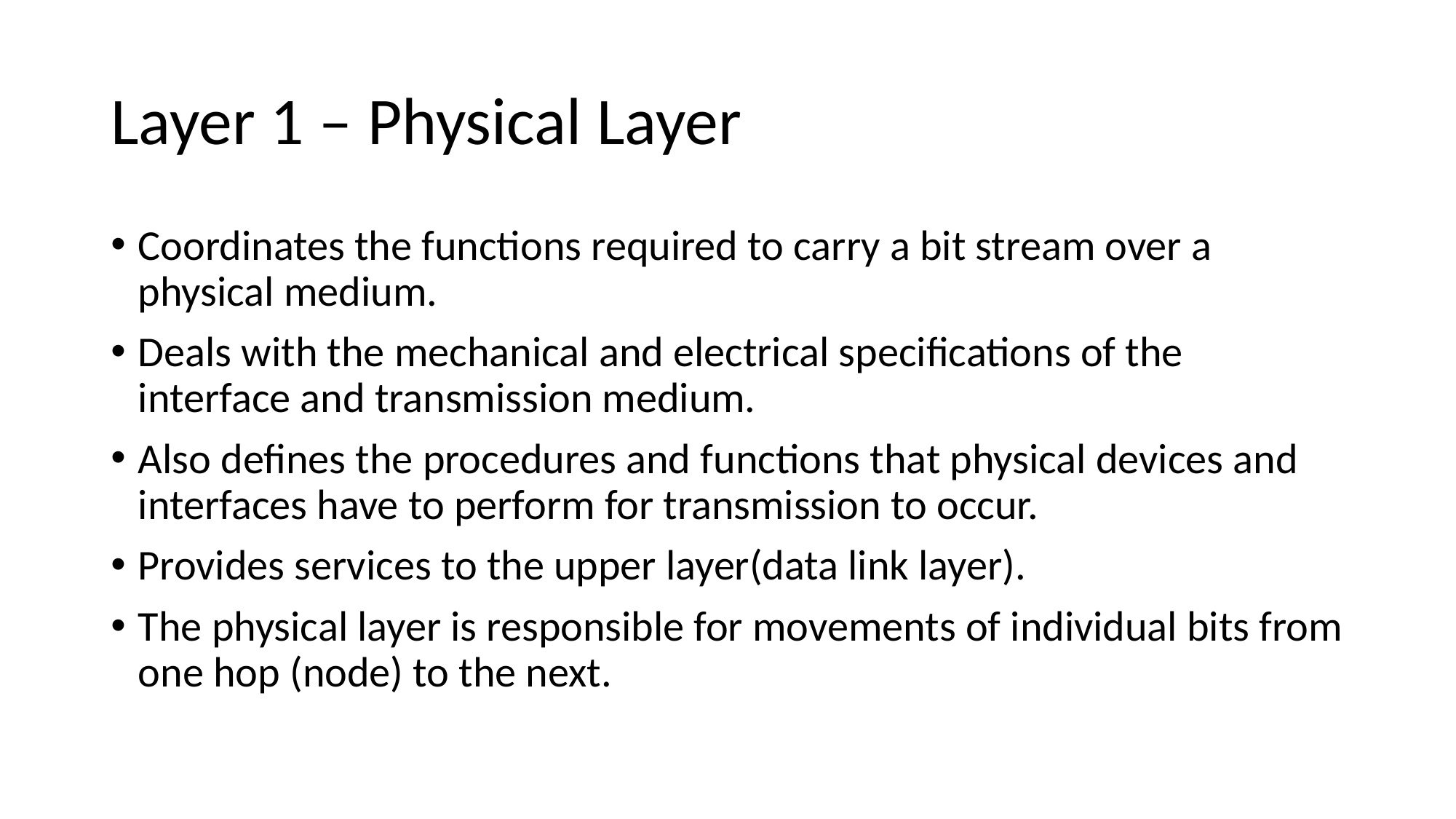

# Layer 1 – Physical Layer
Coordinates the functions required to carry a bit stream over a physical medium.
Deals with the mechanical and electrical specifications of the interface and transmission medium.
Also defines the procedures and functions that physical devices and interfaces have to perform for transmission to occur.
Provides services to the upper layer(data link layer).
The physical layer is responsible for movements of individual bits from one hop (node) to the next.